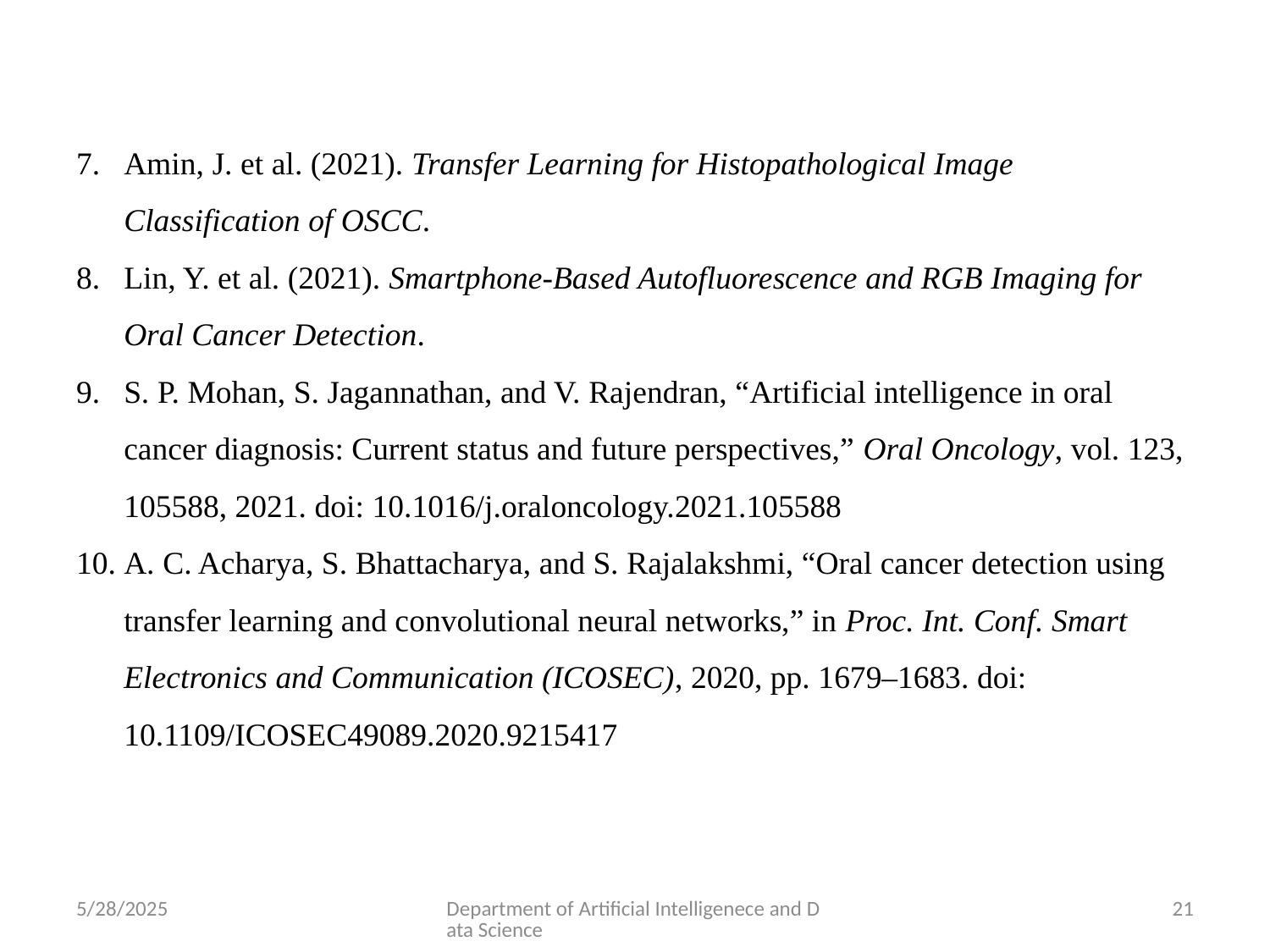

#
Amin, J. et al. (2021). Transfer Learning for Histopathological Image Classification of OSCC.
Lin, Y. et al. (2021). Smartphone-Based Autofluorescence and RGB Imaging for Oral Cancer Detection.
S. P. Mohan, S. Jagannathan, and V. Rajendran, “Artificial intelligence in oral cancer diagnosis: Current status and future perspectives,” Oral Oncology, vol. 123, 105588, 2021. doi: 10.1016/j.oraloncology.2021.105588
A. C. Acharya, S. Bhattacharya, and S. Rajalakshmi, “Oral cancer detection using transfer learning and convolutional neural networks,” in Proc. Int. Conf. Smart Electronics and Communication (ICOSEC), 2020, pp. 1679–1683. doi: 10.1109/ICOSEC49089.2020.9215417

5/28/2025
Department of Artificial Intelligenece and Data Science
21